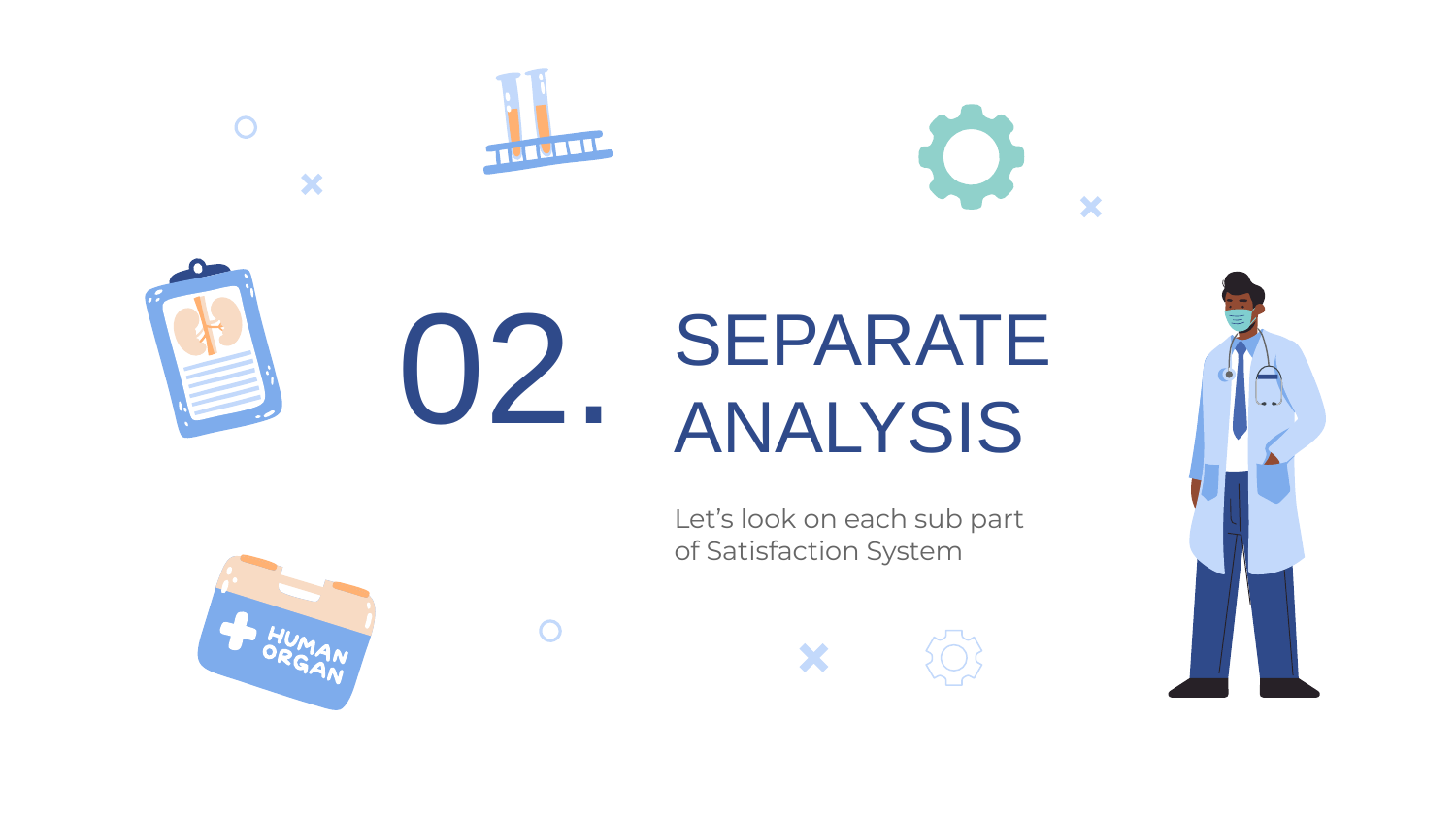

02.

# SEPARATE ANALYSIS
Let’s look on each sub part of Satisfaction System